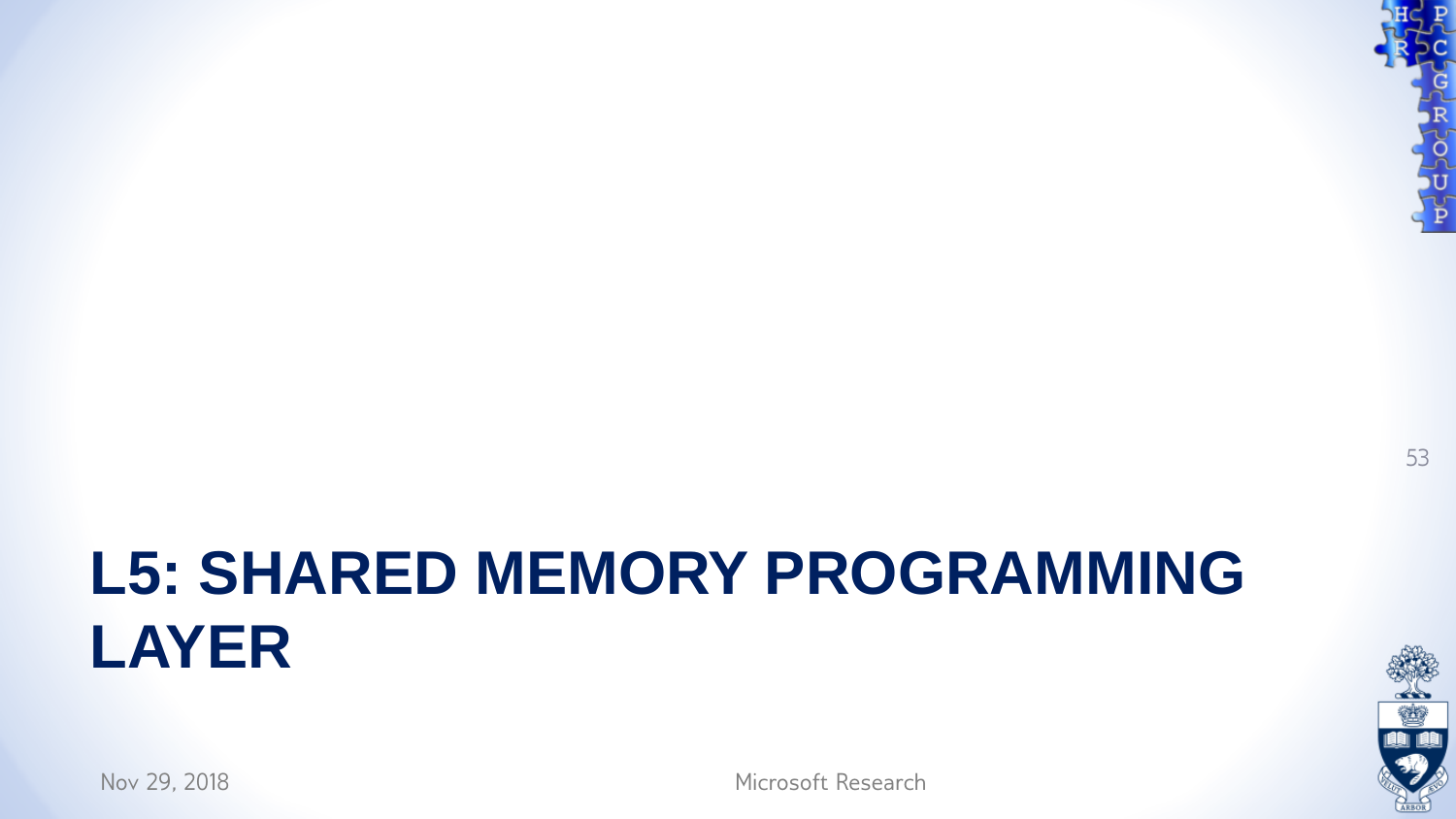

53
# L5: Shared Memory Programming Layer
Nov 29, 2018
Microsoft Research